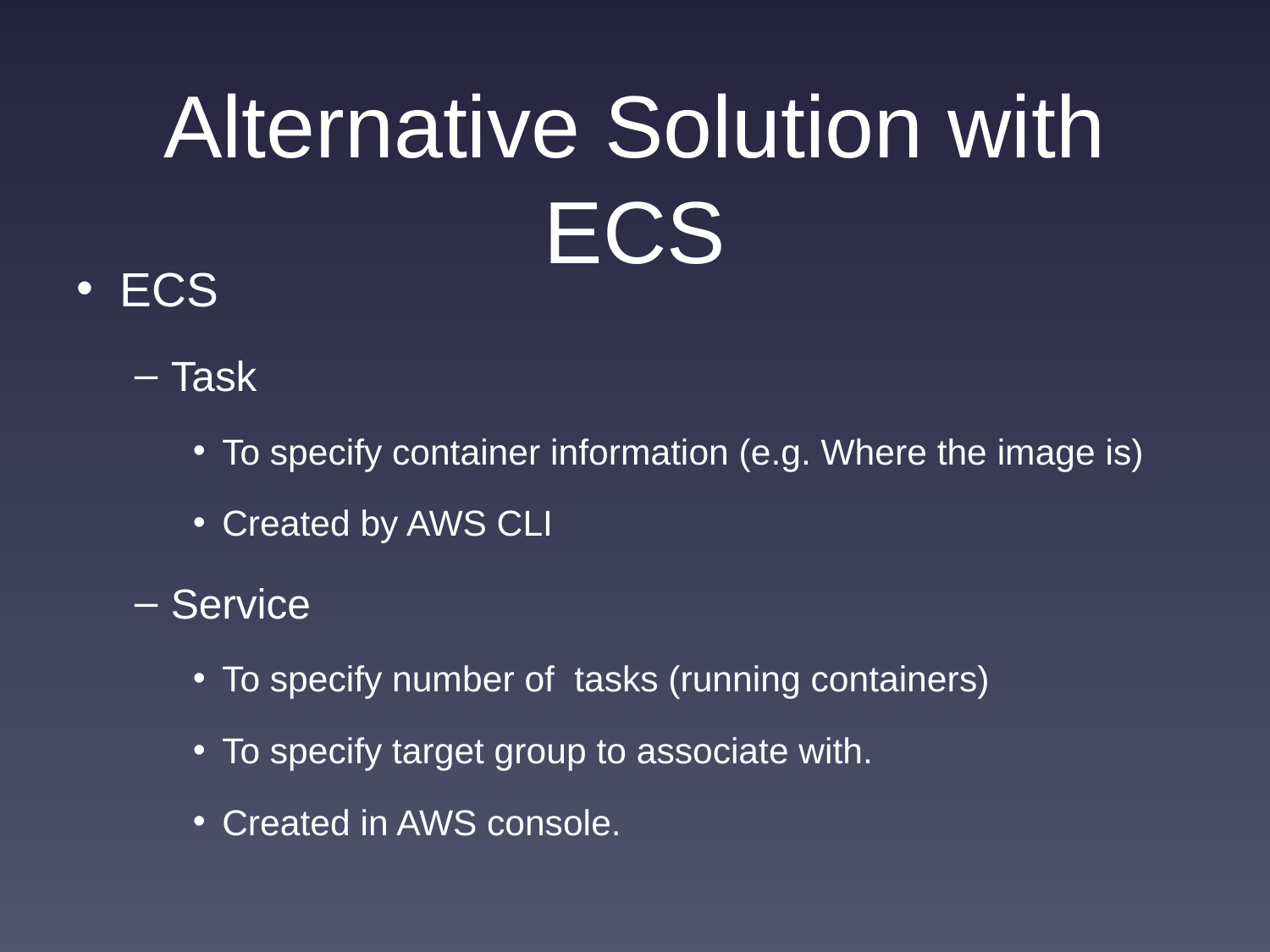

# Alternative Solution with ECS
ECS
Task
To specify container information (e.g. Where the image is)
Created by AWS CLI
Service
To specify number of  tasks (running containers)
To specify target group to associate with.
Created in AWS console.